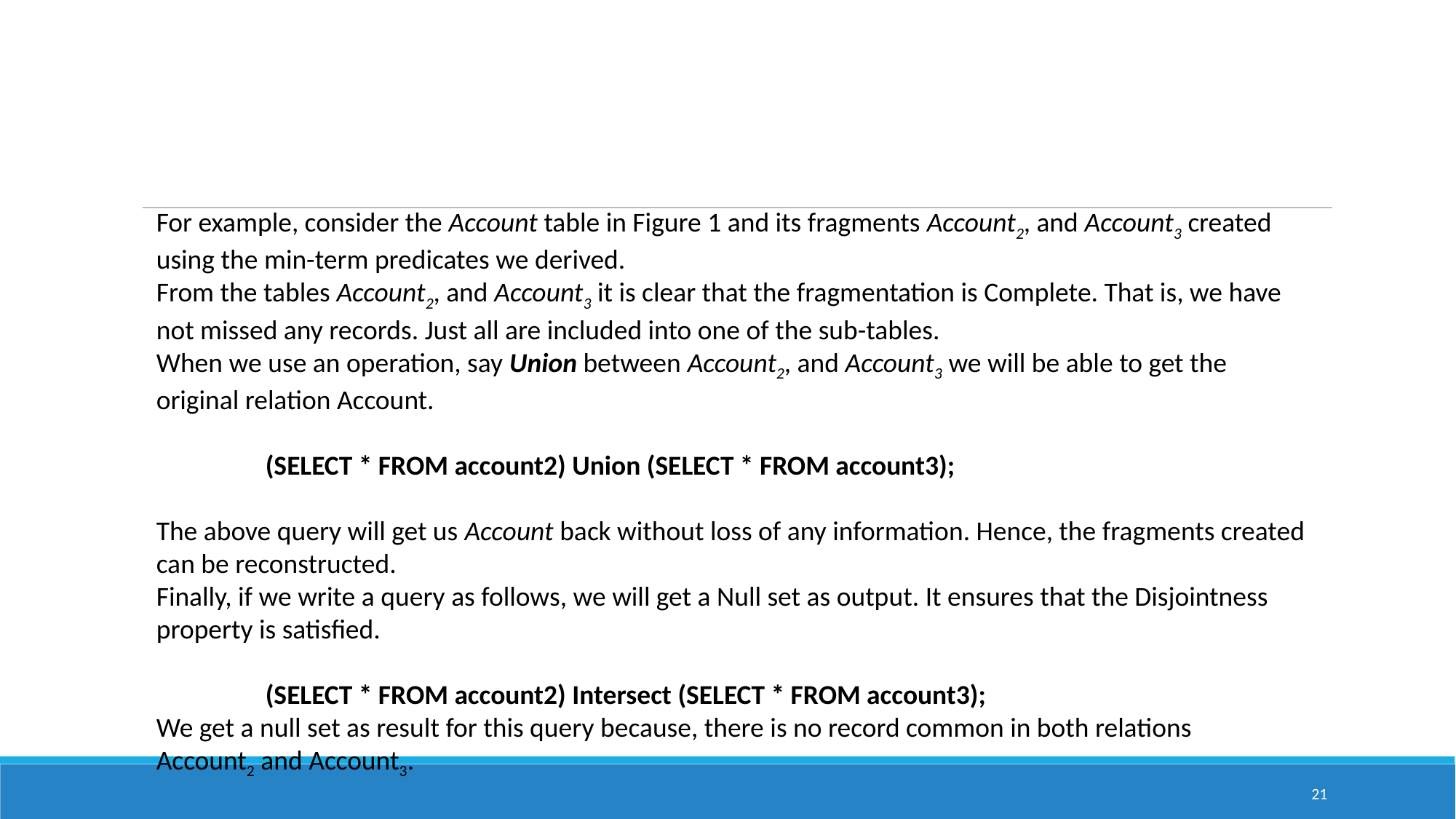

#
For example, consider the Account table in Figure 1 and its fragments Account2, and Account3 created using the min-term predicates we derived.
From the tables Account2, and Account3 it is clear that the fragmentation is Complete. That is, we have not missed any records. Just all are included into one of the sub-tables.
When we use an operation, say Union between Account2, and Account3 we will be able to get the original relation Account.

	(SELECT * FROM account2) Union (SELECT * FROM account3);
The above query will get us Account back without loss of any information. Hence, the fragments created can be reconstructed.
Finally, if we write a query as follows, we will get a Null set as output. It ensures that the Disjointness property is satisfied.
	(SELECT * FROM account2) Intersect (SELECT * FROM account3);
We get a null set as result for this query because, there is no record common in both relations Account2 and Account3.
21